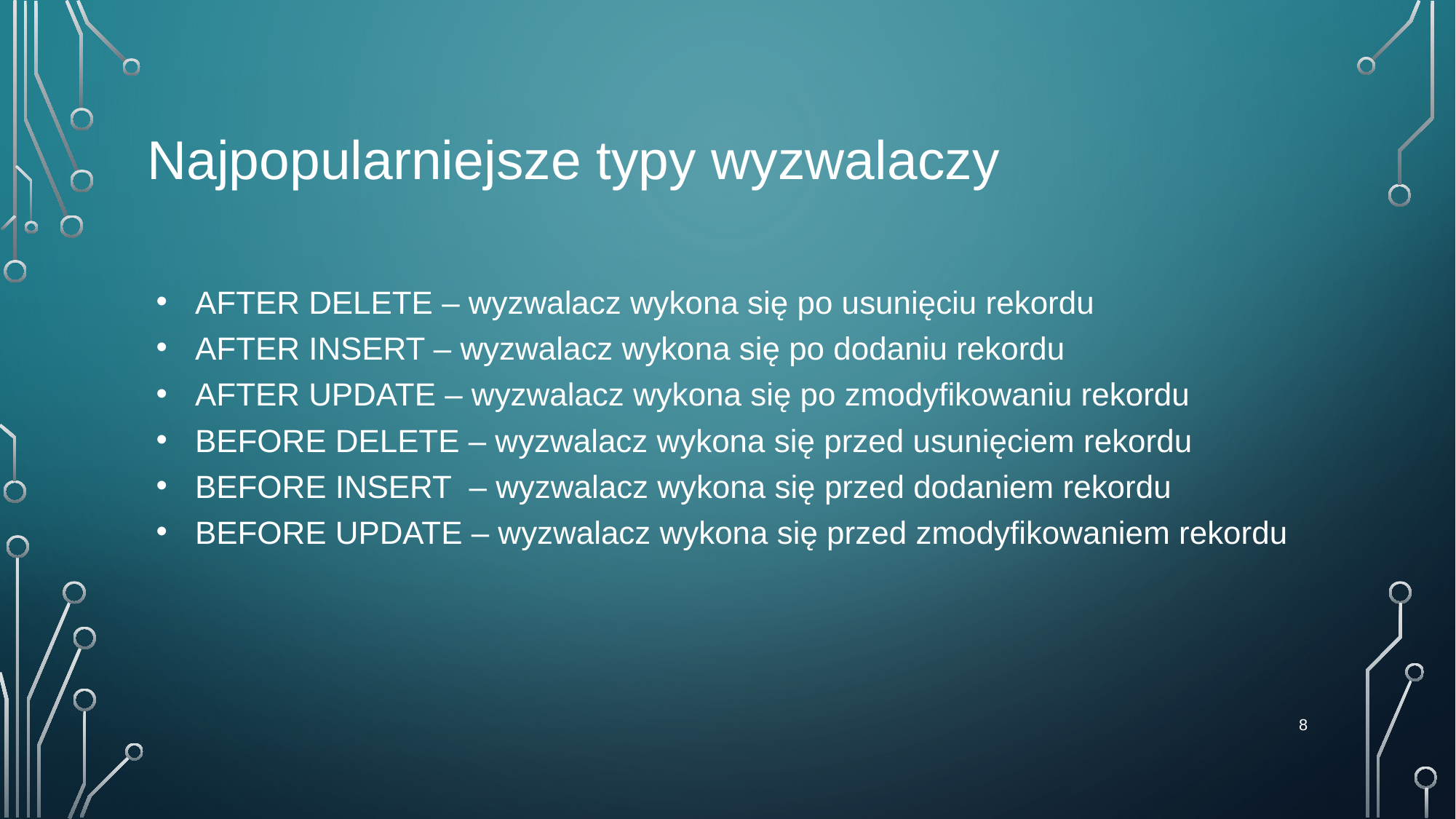

# Najpopularniejsze typy wyzwalaczy
AFTER DELETE – wyzwalacz wykona się po usunięciu rekordu
AFTER INSERT – wyzwalacz wykona się po dodaniu rekordu
AFTER UPDATE – wyzwalacz wykona się po zmodyfikowaniu rekordu
BEFORE DELETE – wyzwalacz wykona się przed usunięciem rekordu
BEFORE INSERT  – wyzwalacz wykona się przed dodaniem rekordu
BEFORE UPDATE – wyzwalacz wykona się przed zmodyfikowaniem rekordu
8